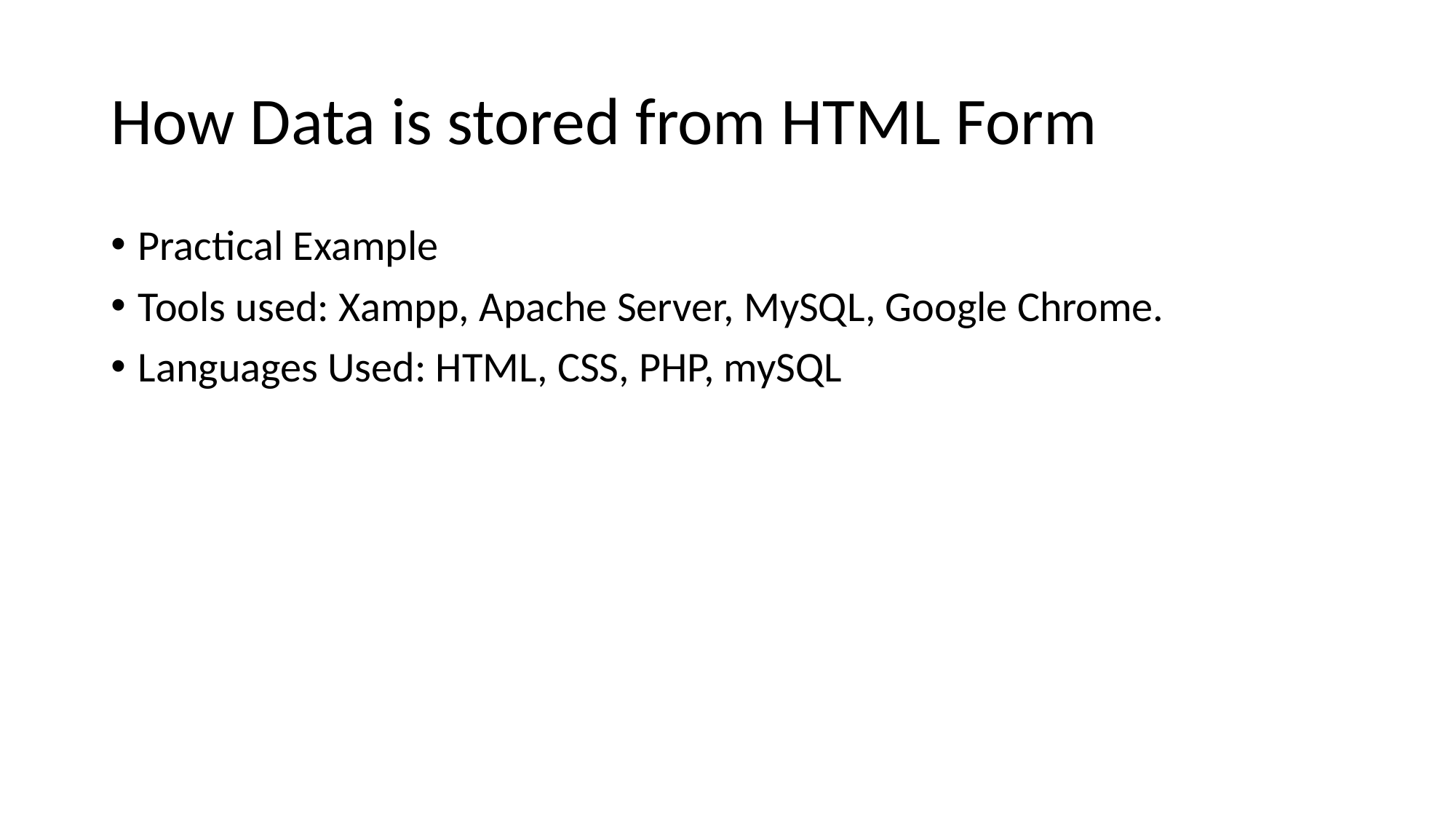

# How Data is stored from HTML Form
Practical Example
Tools used: Xampp, Apache Server, MySQL, Google Chrome.
Languages Used: HTML, CSS, PHP, mySQL